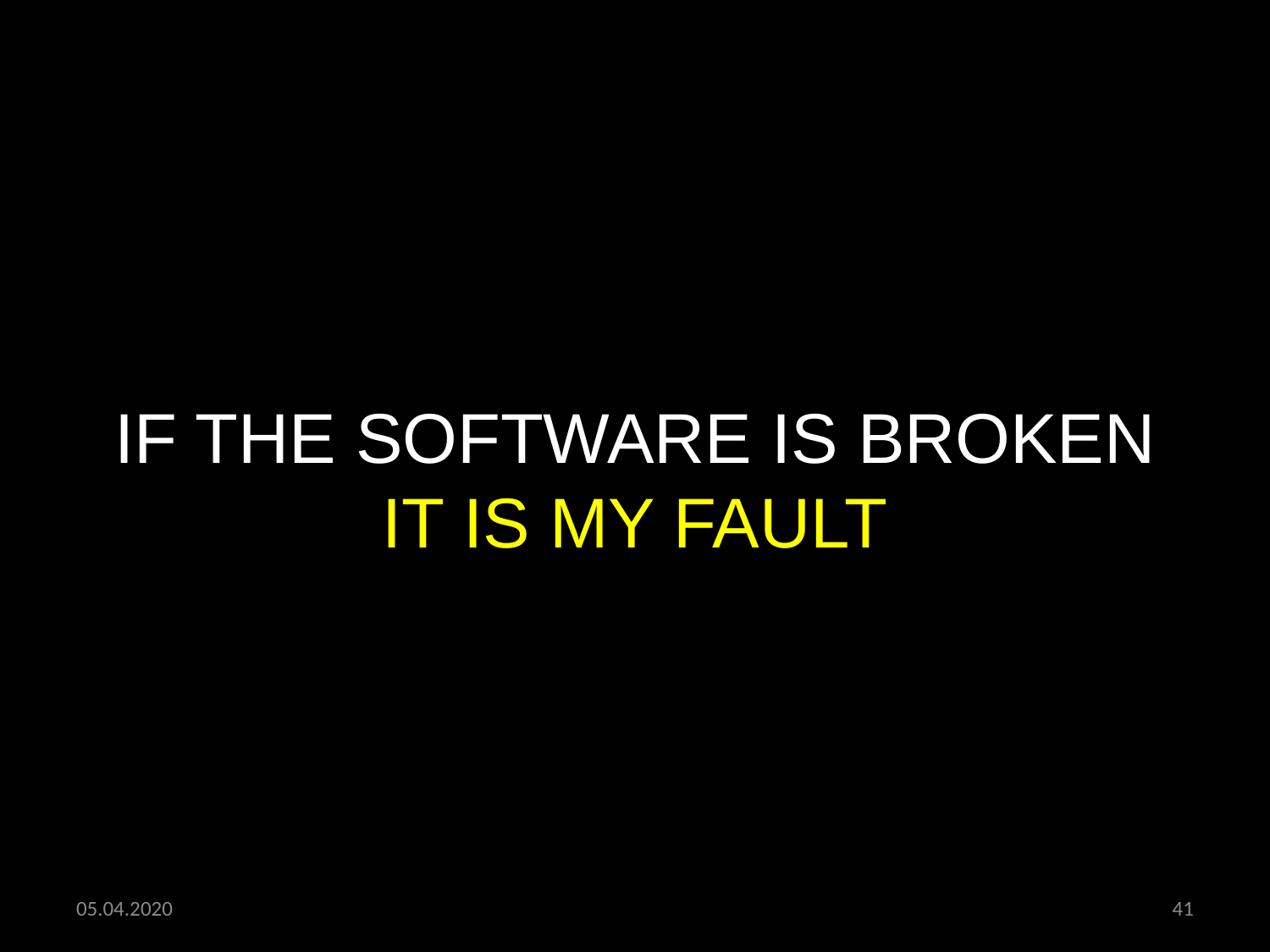

IF THE SOFTWARE IS BROKEN
IT IS MY FAULT
05.04.2020
41